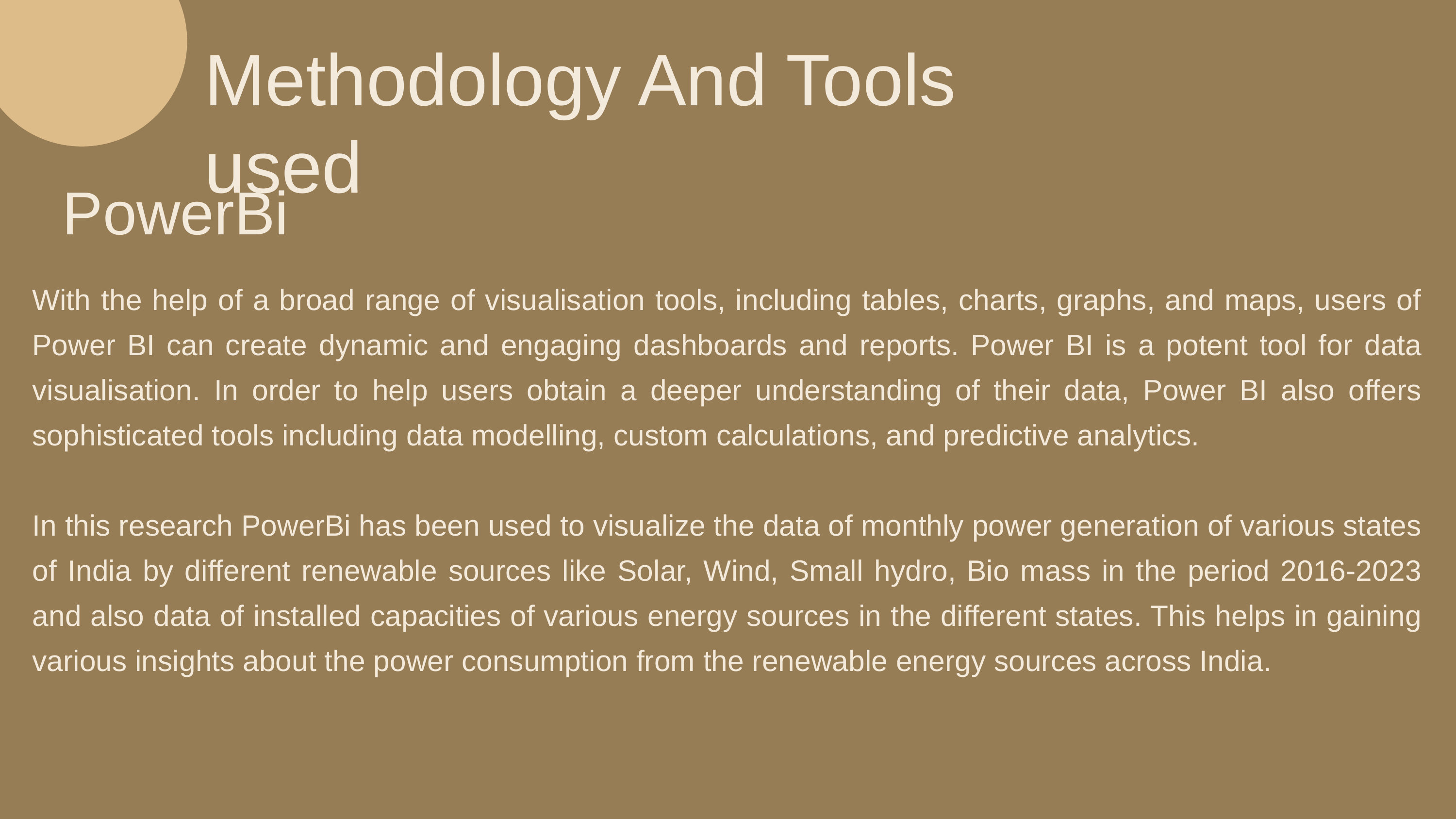

Methodology And Tools used
PowerBi
With the help of a broad range of visualisation tools, including tables, charts, graphs, and maps, users of Power BI can create dynamic and engaging dashboards and reports. Power BI is a potent tool for data visualisation. In order to help users obtain a deeper understanding of their data, Power BI also offers sophisticated tools including data modelling, custom calculations, and predictive analytics.

In this research PowerBi has been used to visualize the data of monthly power generation of various states of India by different renewable sources like Solar, Wind, Small hydro, Bio mass in the period 2016-2023 and also data of installed capacities of various energy sources in the different states. This helps in gaining various insights about the power consumption from the renewable energy sources across India.